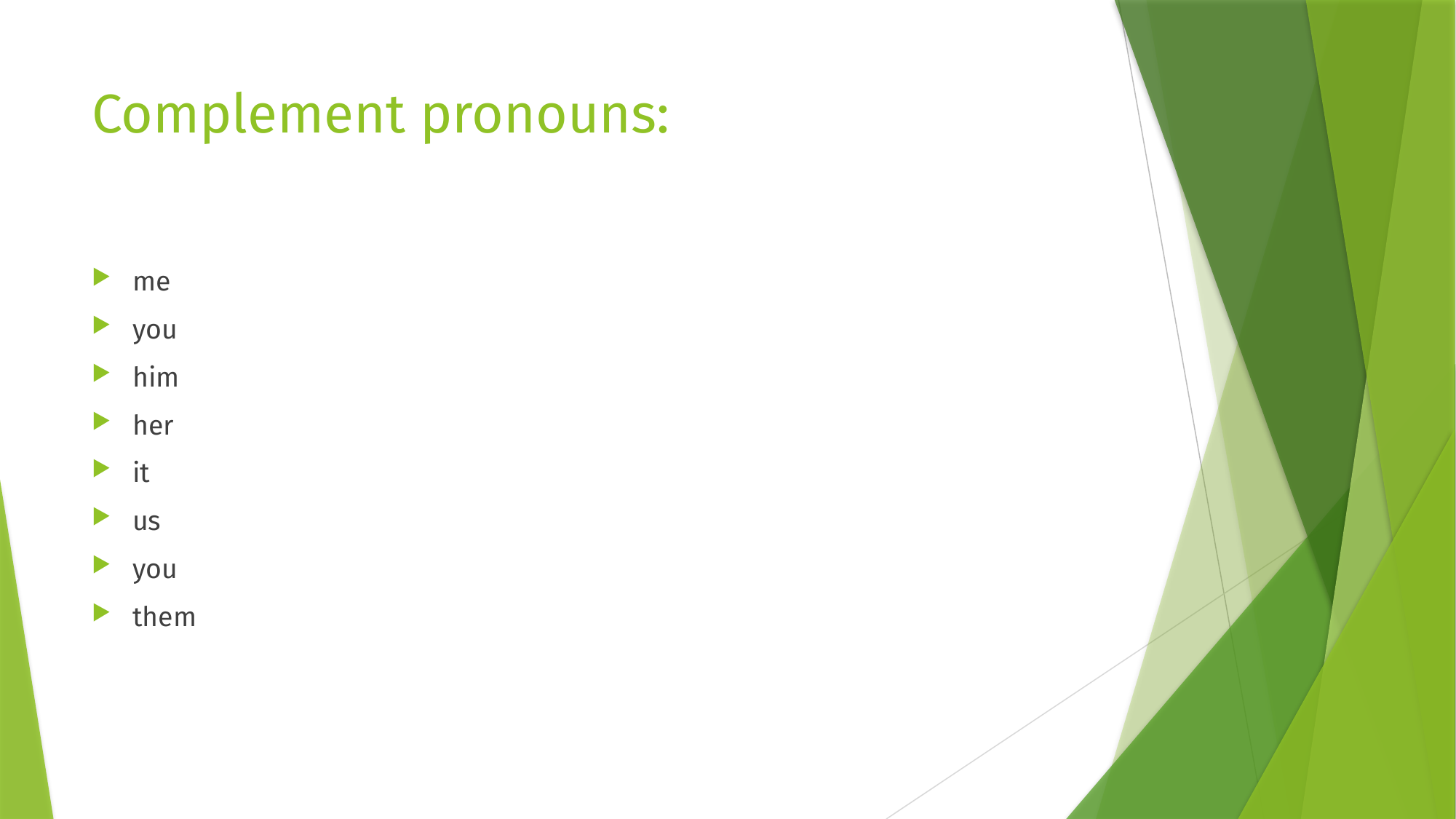

# Complement pronouns:
me
you
him
her
it
us
you
them